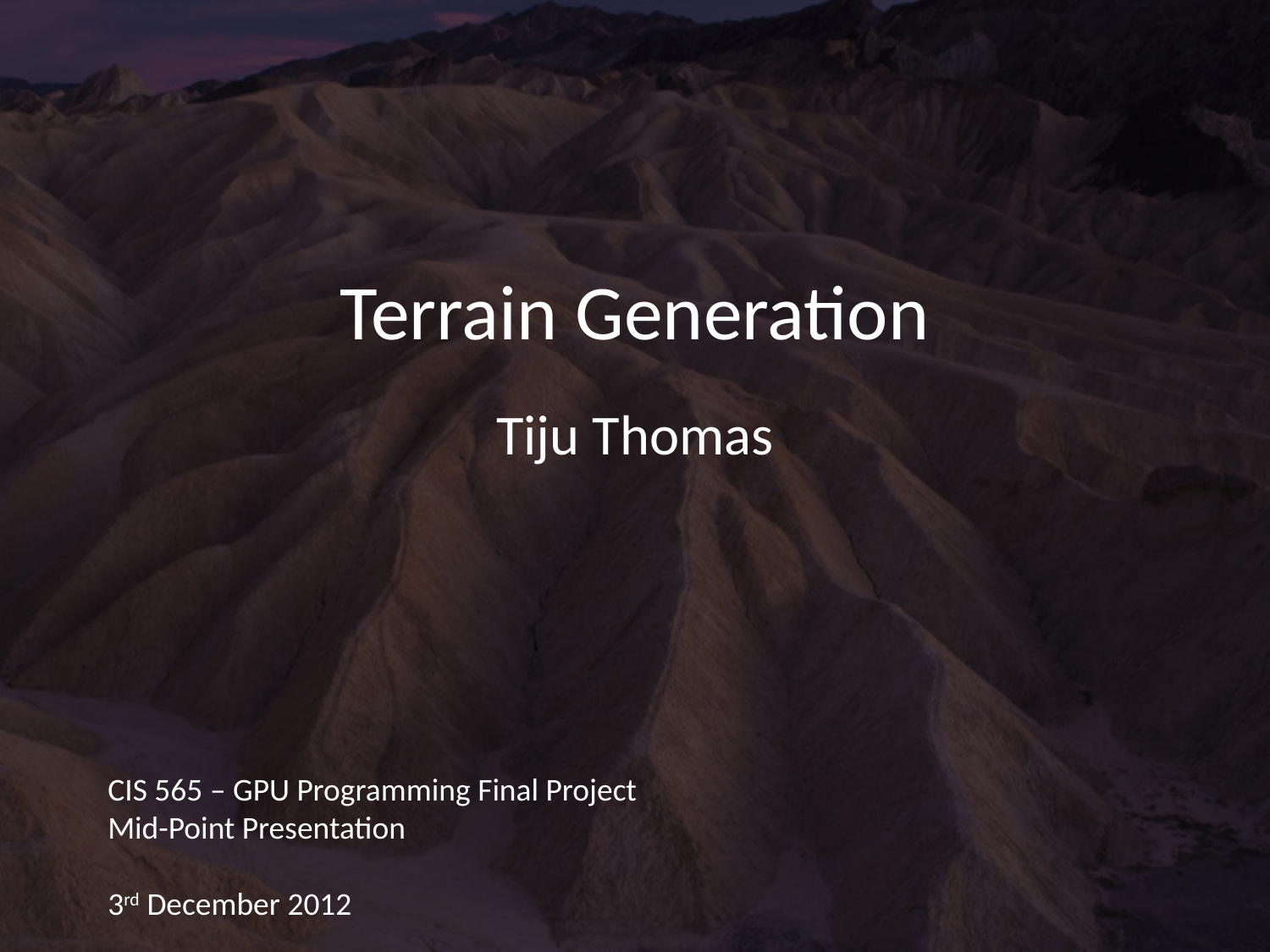

# Terrain Generation
Tiju Thomas
CIS 565 – GPU Programming Final Project
Mid-Point Presentation

3rd December 2012